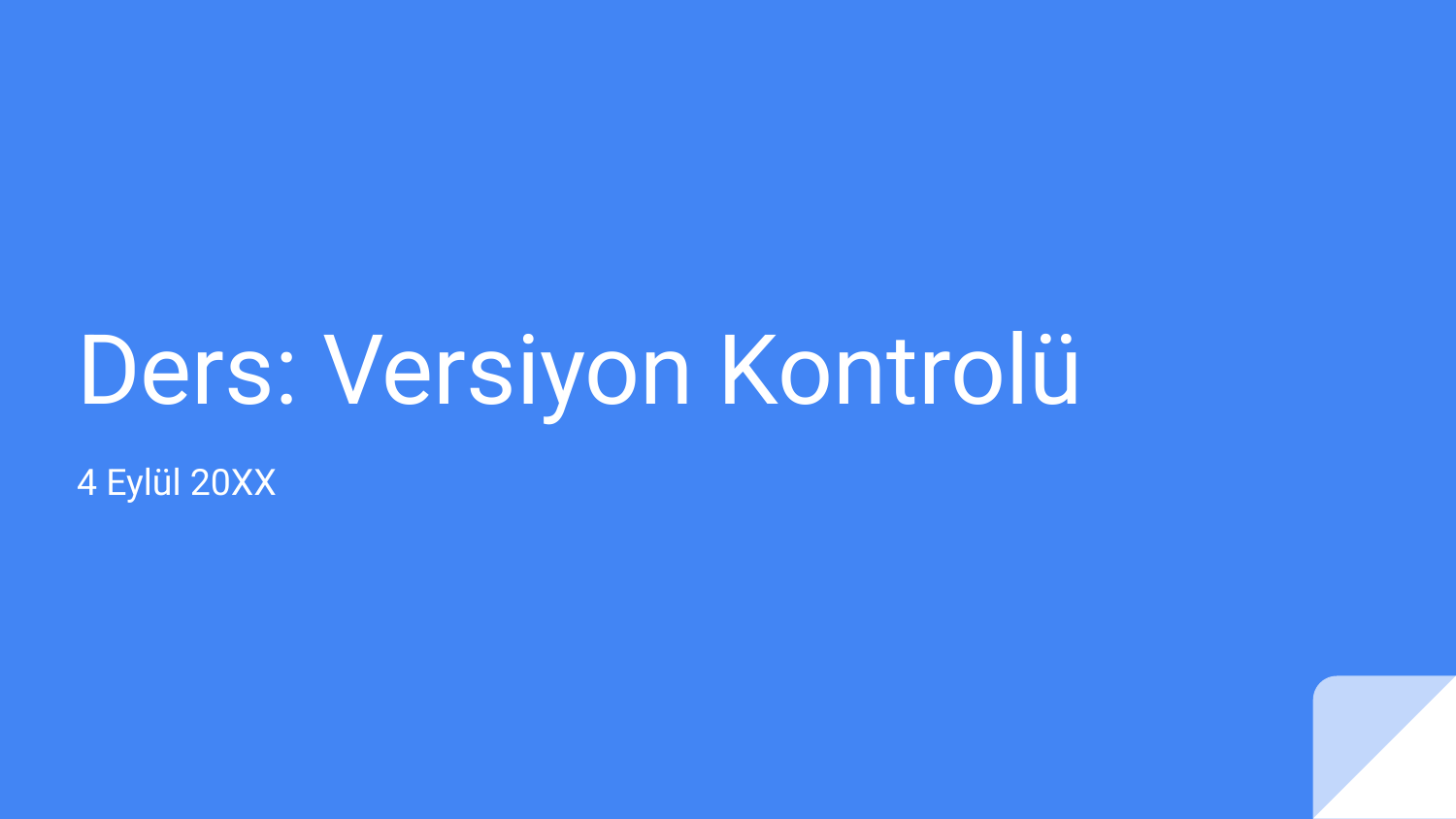

# Ders: Versiyon Kontrolü
4 Eylül 20XX